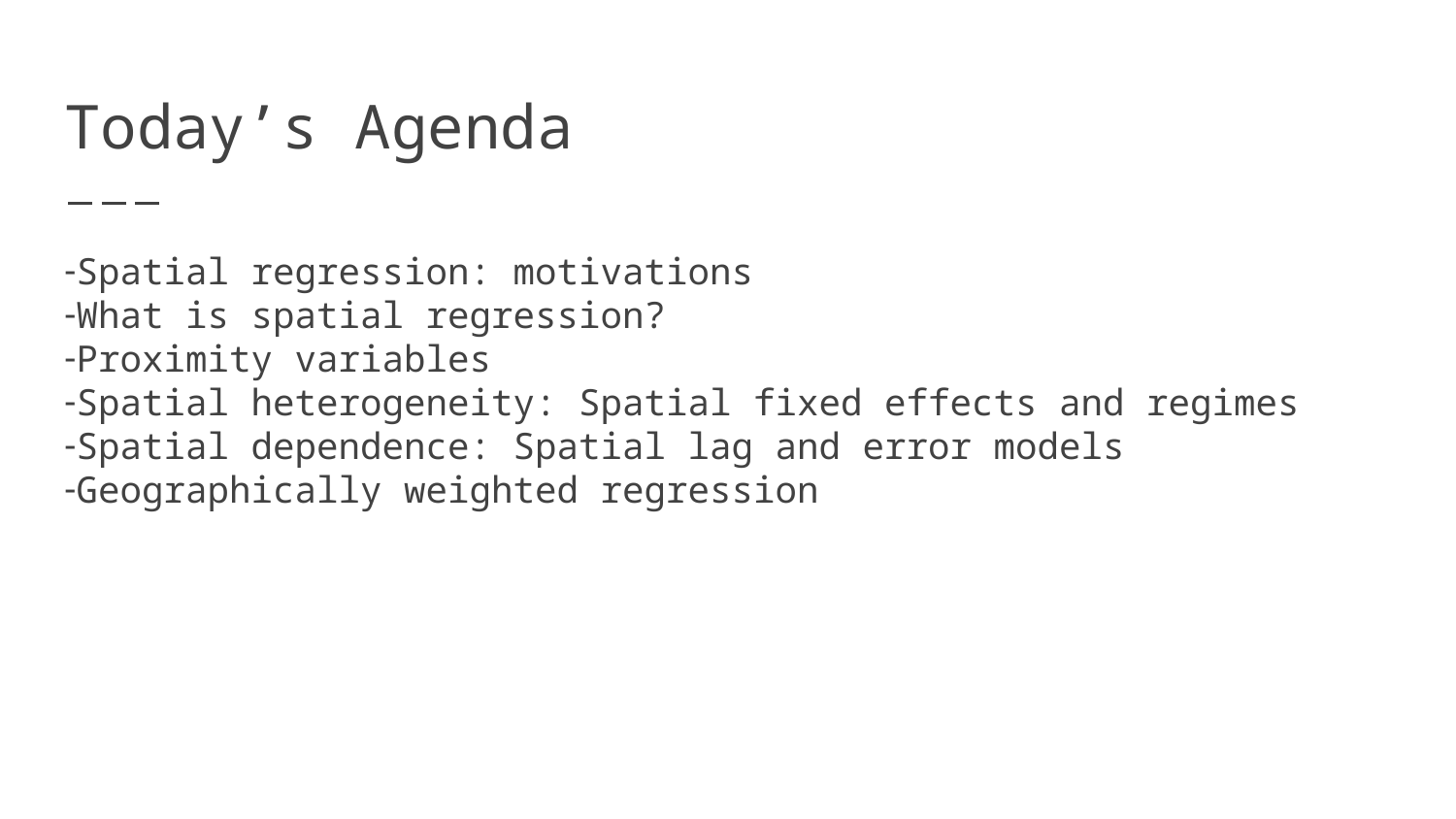

# Today’s Agenda
Spatial regression: motivations
What is spatial regression?
Proximity variables
Spatial heterogeneity: Spatial fixed effects and regimes
Spatial dependence: Spatial lag and error models
Geographically weighted regression